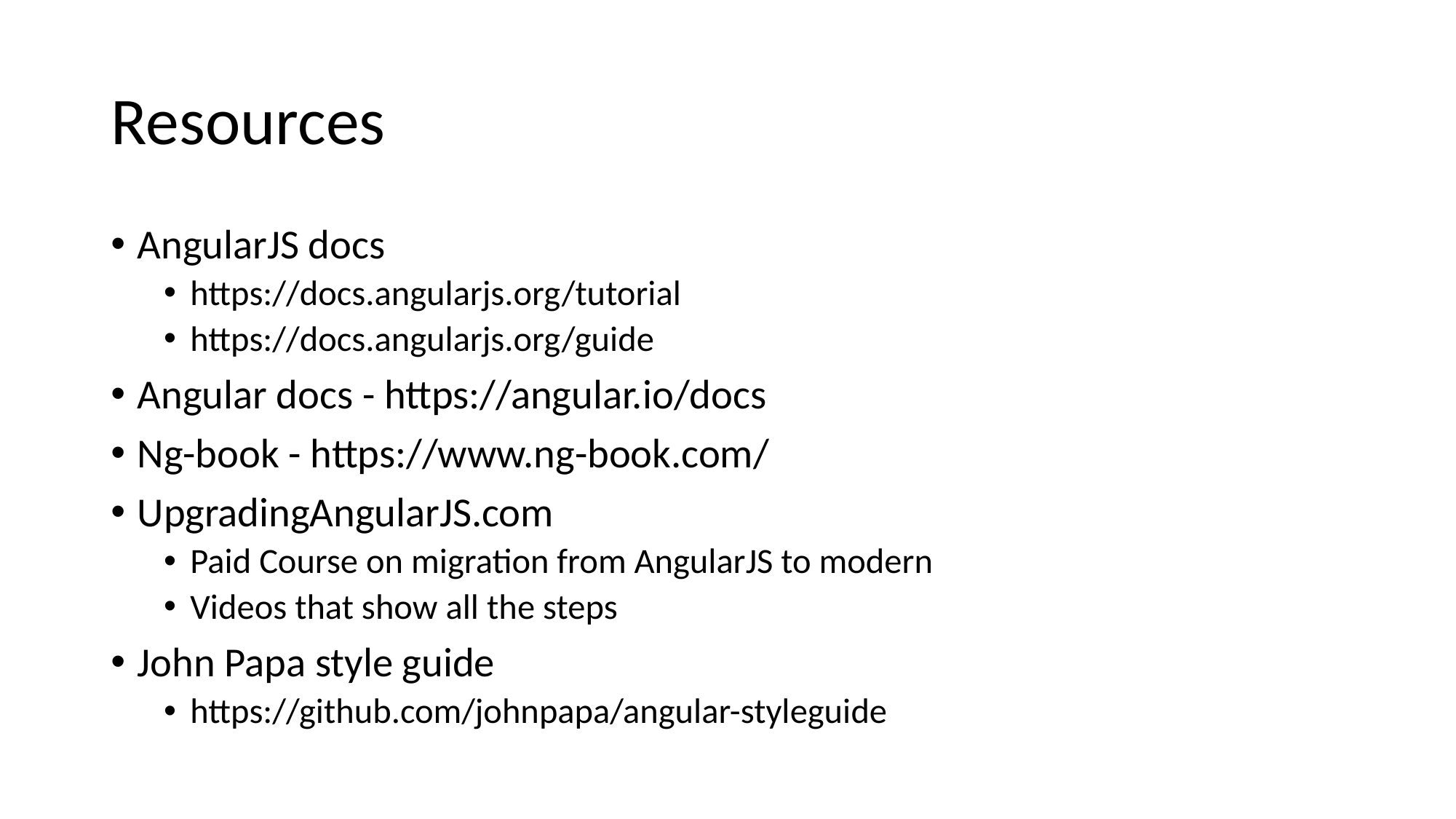

# Resources
AngularJS docs
https://docs.angularjs.org/tutorial
https://docs.angularjs.org/guide
Angular docs - https://angular.io/docs
Ng-book - https://www.ng-book.com/
UpgradingAngularJS.com
Paid Course on migration from AngularJS to modern
Videos that show all the steps
John Papa style guide
https://github.com/johnpapa/angular-styleguide